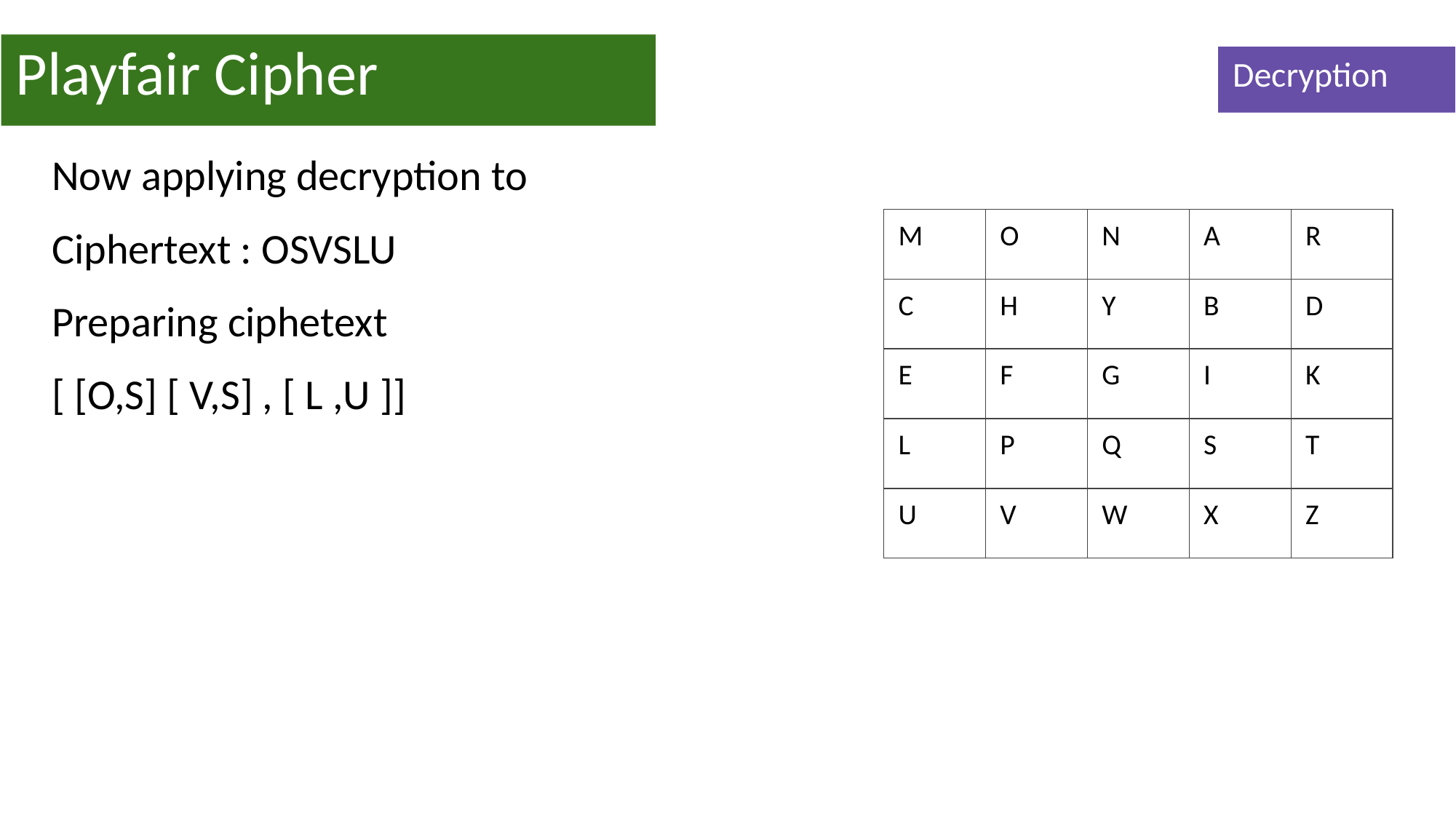

# Playfair Cipher
Decryption
Now applying decryption to
Ciphertext : OSVSLU
Preparing ciphetext
[ [O,S] [ V,S] , [ L ,U ]]

| M | O | N | A | R |
| --- | --- | --- | --- | --- |
| C | H | Y | B | D |
| E | F | G | I | K |
| L | P | Q | S | T |
| U | V | W | X | Z |